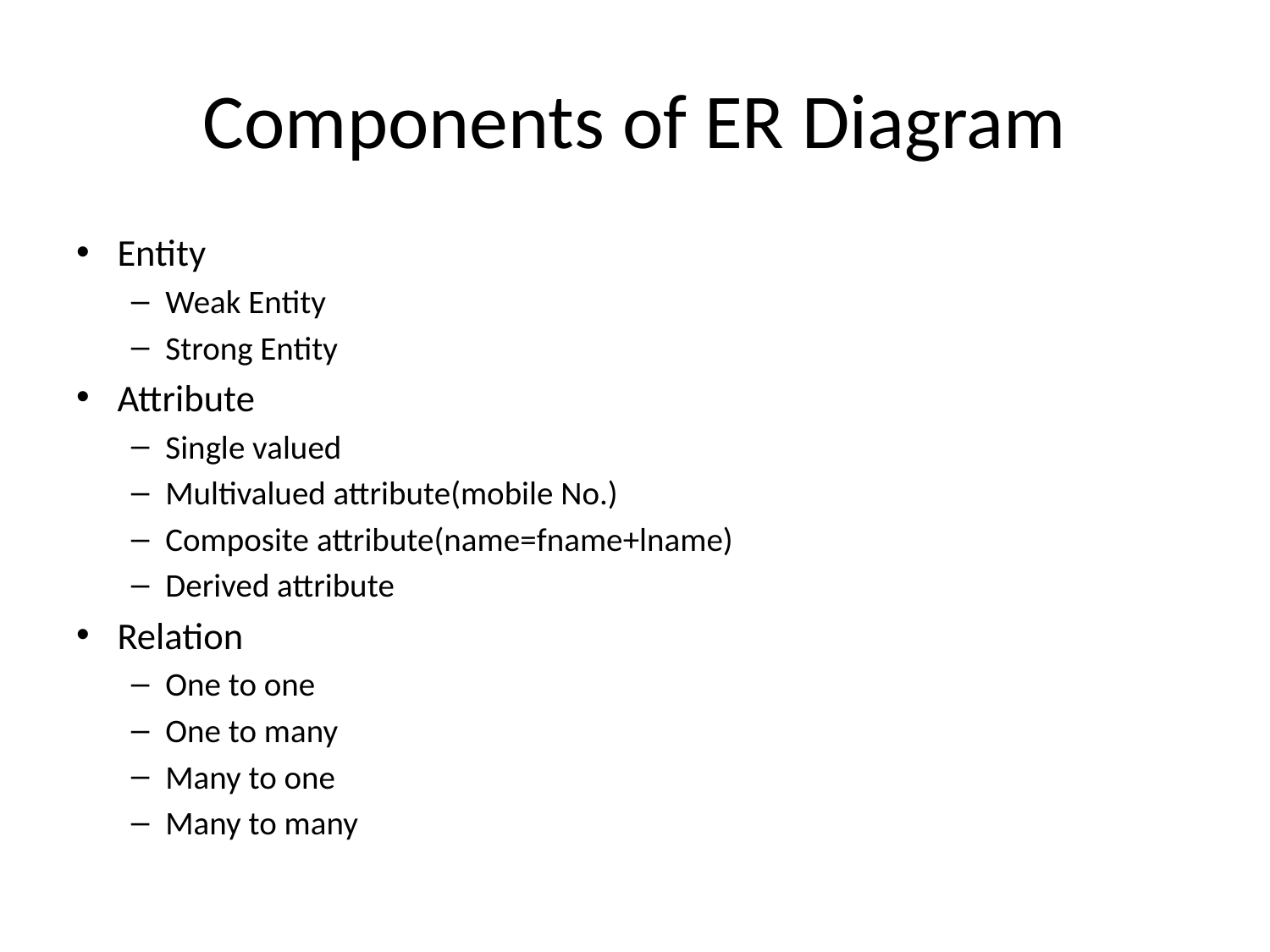

# Components of ER Diagram
Entity
Weak Entity
Strong Entity
Attribute
Single valued
Multivalued attribute(mobile No.)
Composite attribute(name=fname+lname)
Derived attribute
Relation
One to one
One to many
Many to one
Many to many